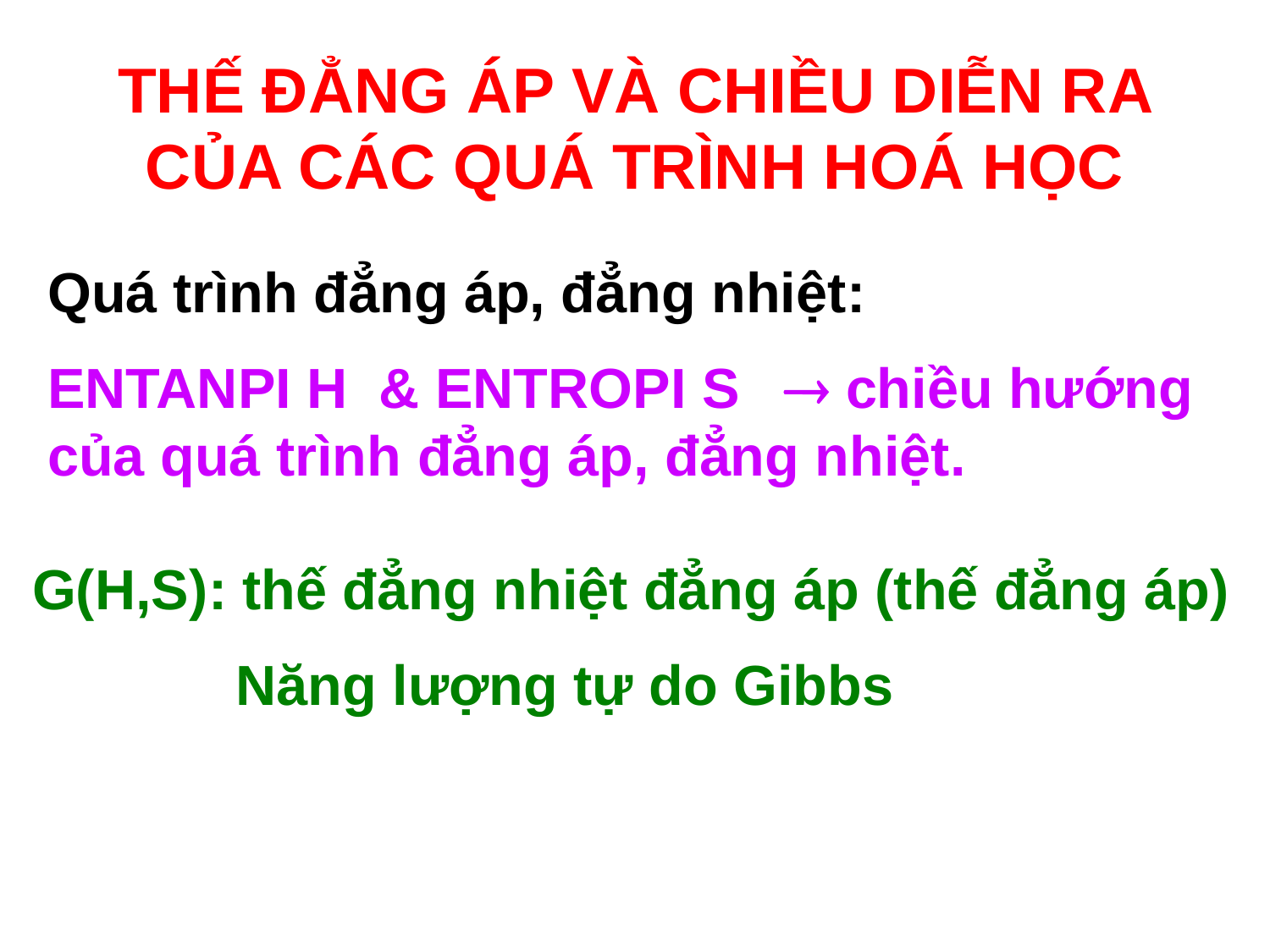

THẾ ĐẲNG ÁP VÀ CHIỀU DIỄN RA CỦA CÁC QUÁ TRÌNH HOÁ HỌC
Quá trình đẳng áp, đẳng nhiệt:
ENTANPI H  & ENTROPI S  → chiều hướng của quá trình đẳng áp, đẳng nhiệt.
G(H,S): thế đẳng nhiệt đẳng áp (thế đẳng áp)
             Năng lượng tự do Gibbs